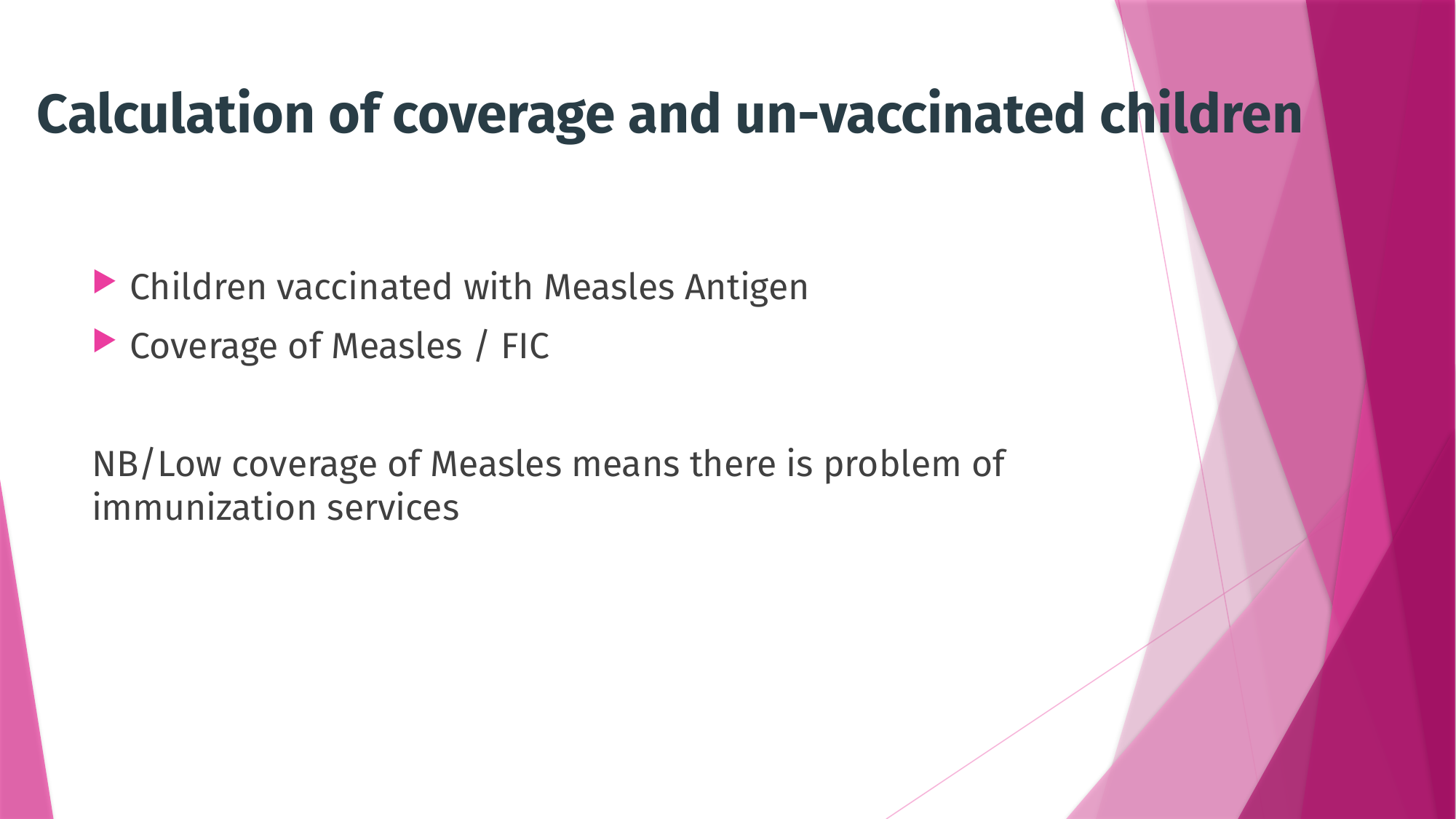

# Calculation of coverage and un-vaccinated children
Children vaccinated with Measles Antigen
Coverage of Measles / FIC

NB/Low coverage of Measles means there is problem of immunization services